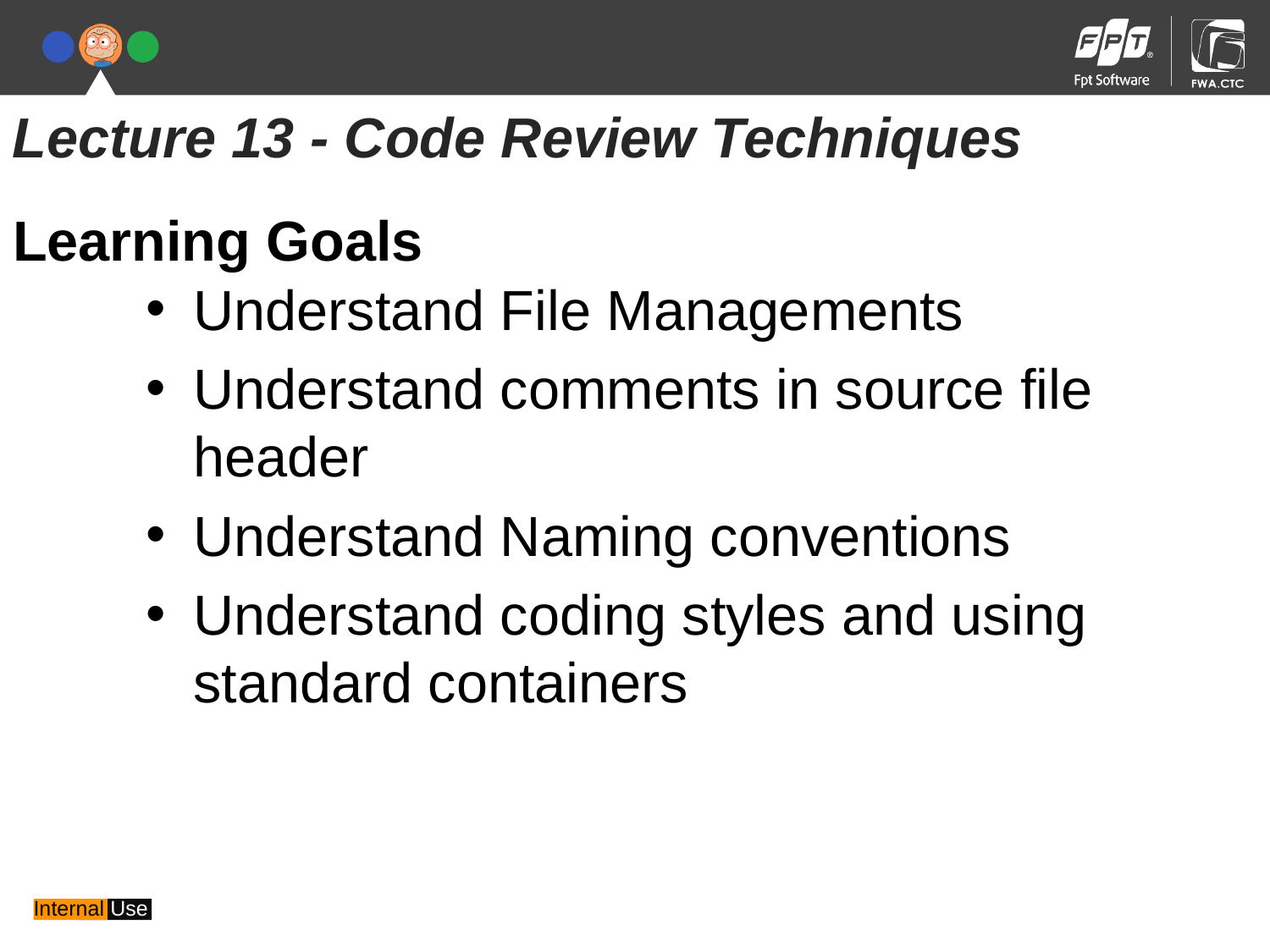

Lecture 13 - Code Review Techniques

Understand File Managements
Understand comments in source file header
Understand Naming conventions
Understand coding styles and using standard containers

Learning Goals